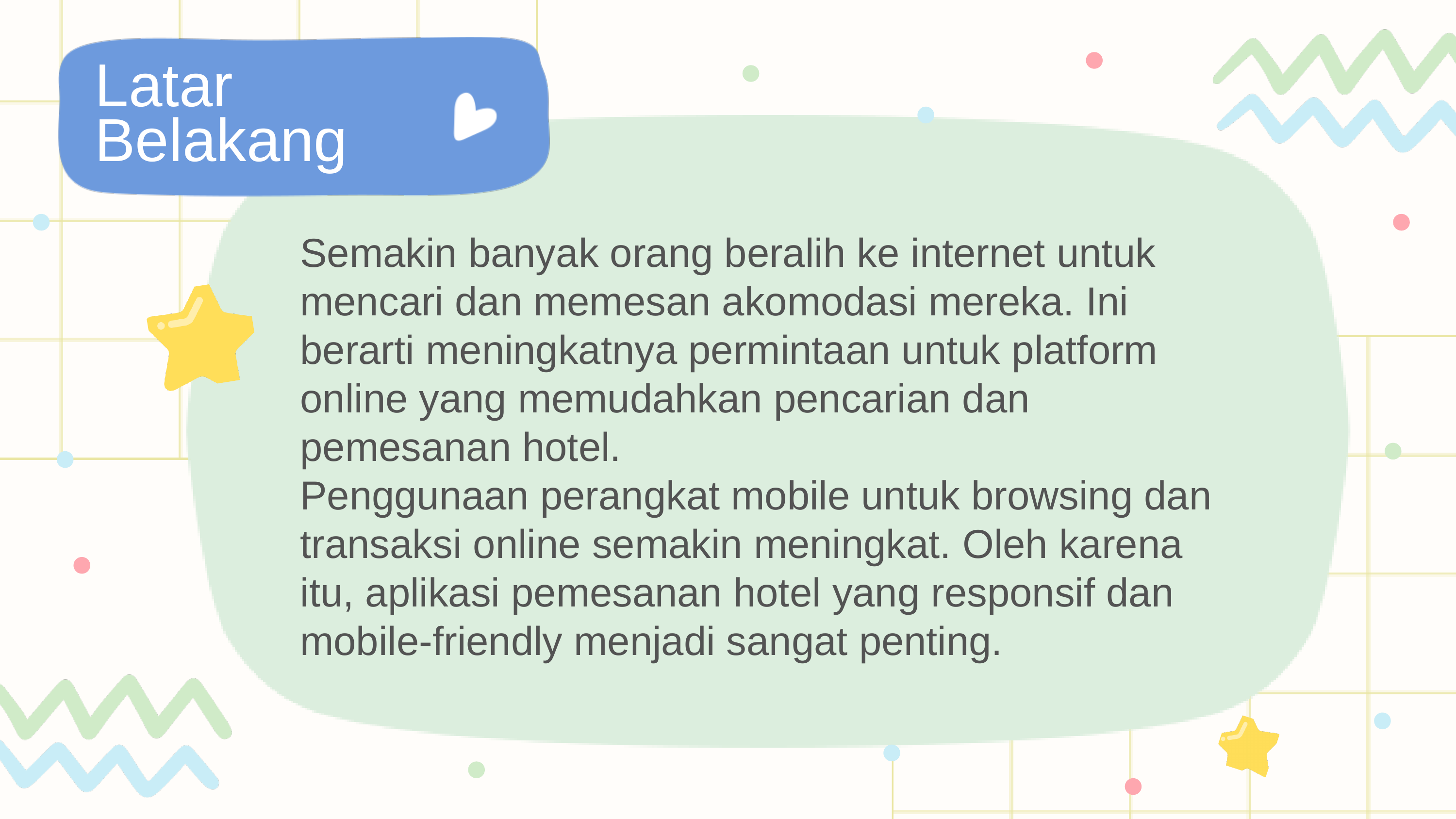

Latar
Belakang

Semakin banyak orang beralih ke internet untuk mencari dan memesan akomodasi mereka. Ini berarti meningkatnya permintaan untuk platform online yang memudahkan pencarian dan pemesanan hotel.
Penggunaan perangkat mobile untuk browsing dan transaksi online semakin meningkat. Oleh karena itu, aplikasi pemesanan hotel yang responsif dan mobile-friendly menjadi sangat penting.